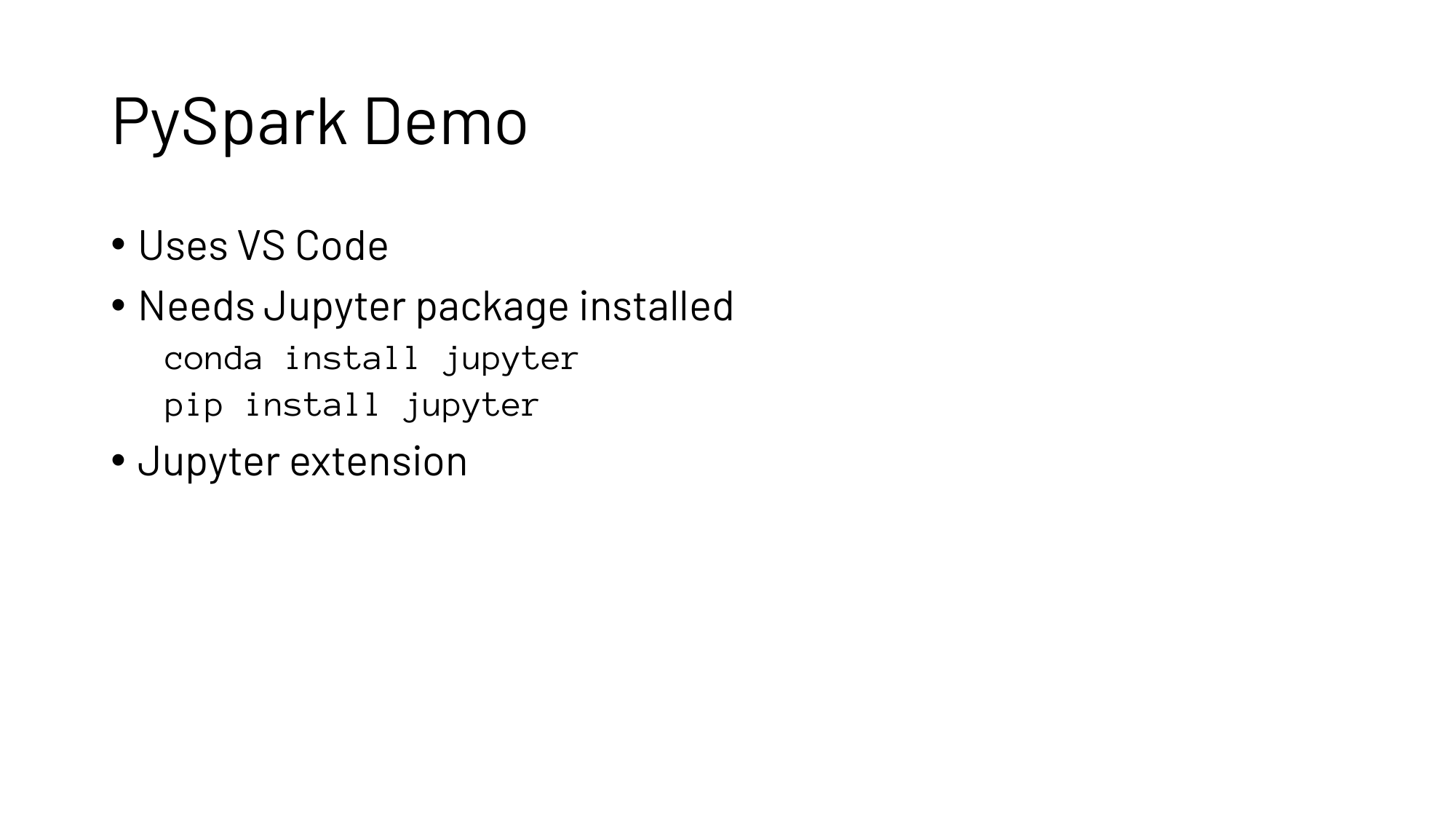

# PySpark Demo
Uses VS Code
Needs Jupyter package installed
conda install jupyter
pip install jupyter
Jupyter extension